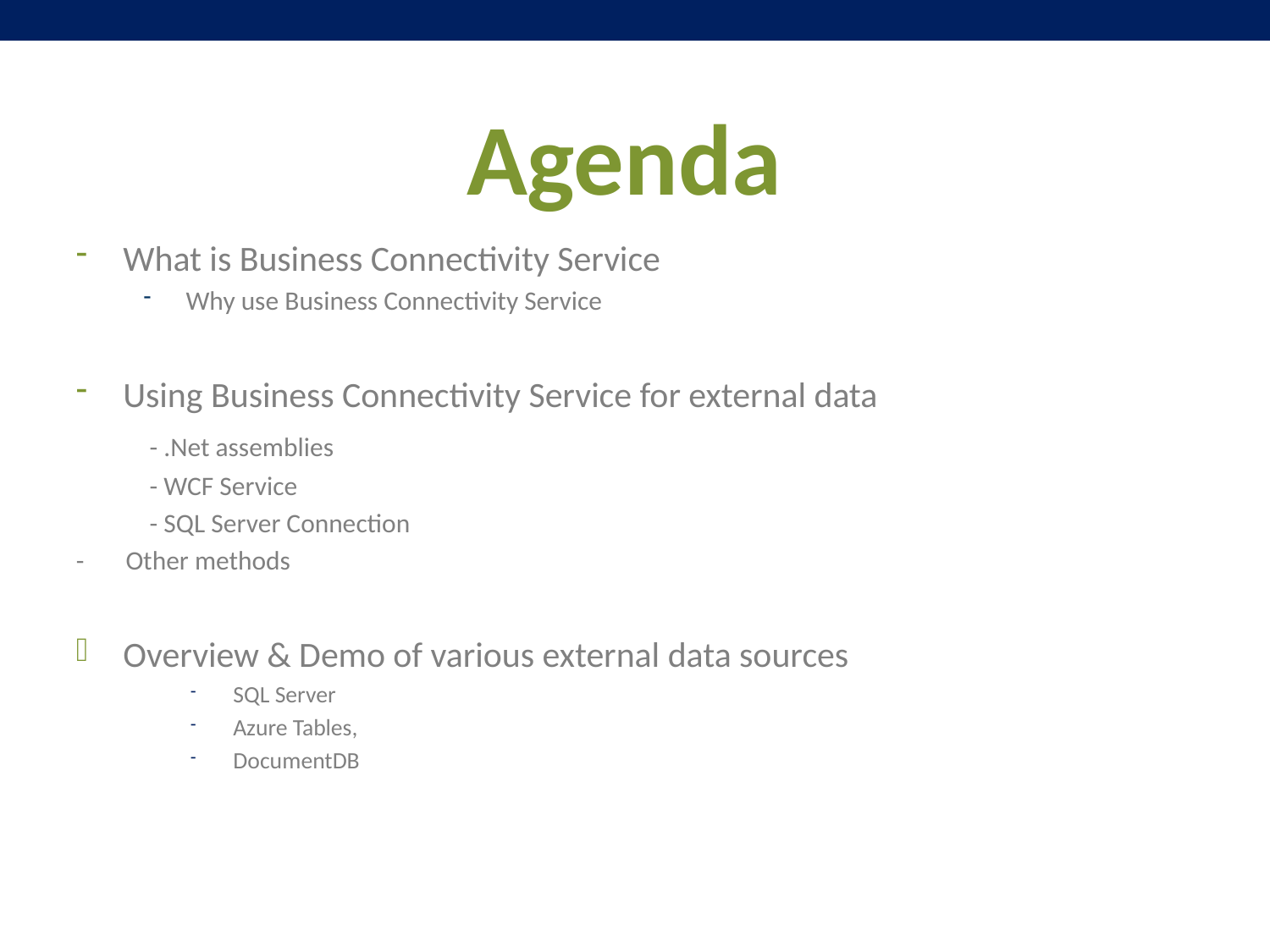

# Agenda
What is Business Connectivity Service
Why use Business Connectivity Service

Using Business Connectivity Service for external data
	- .Net assemblies
	- WCF Service
	- SQL Server Connection
-       Other methods

Overview & Demo of various external data sources
SQL Server
Azure Tables,
DocumentDB